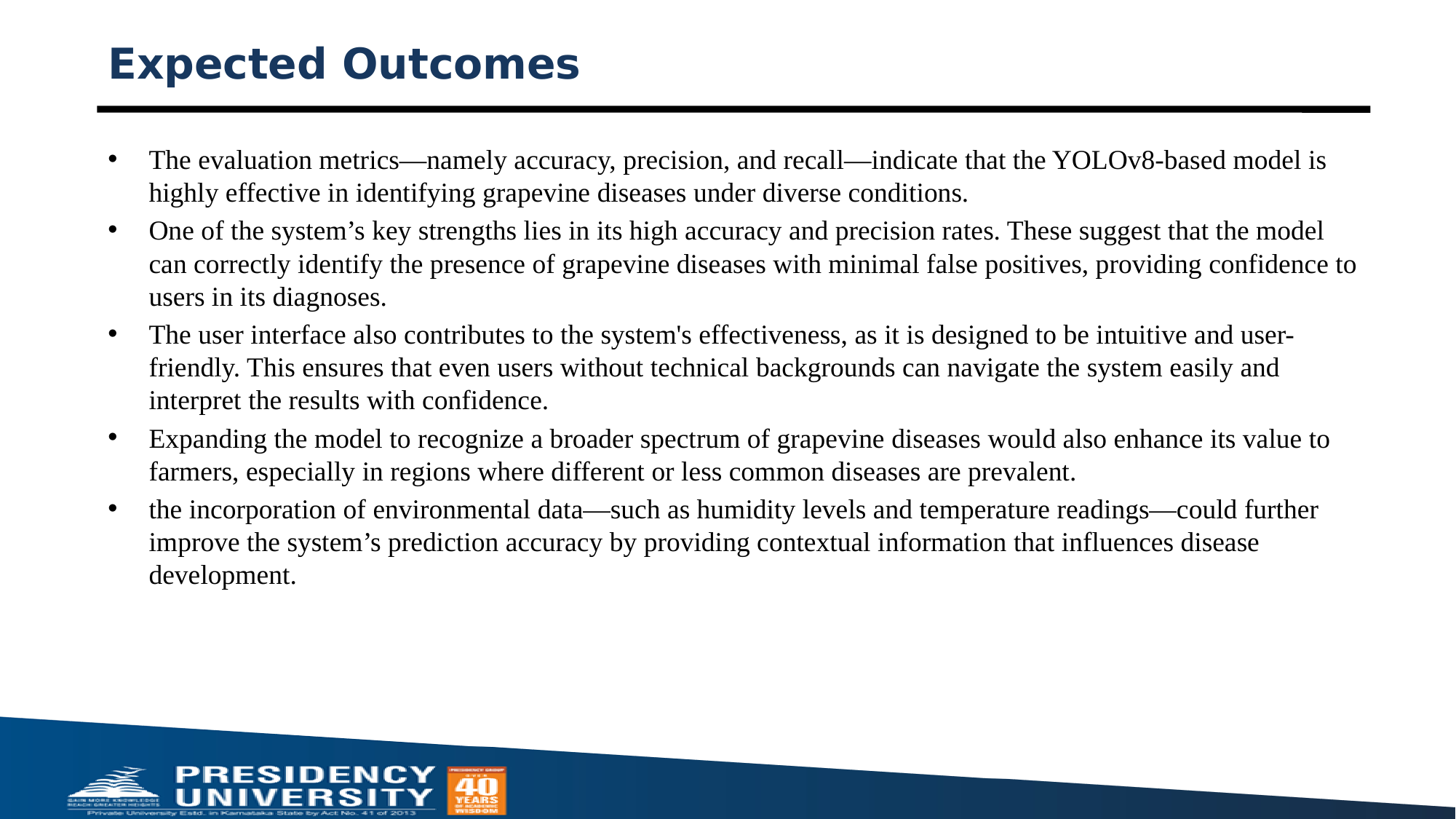

# Expected Outcomes
The evaluation metrics—namely accuracy, precision, and recall—indicate that the YOLOv8-based model is highly effective in identifying grapevine diseases under diverse conditions.
One of the system’s key strengths lies in its high accuracy and precision rates. These suggest that the model can correctly identify the presence of grapevine diseases with minimal false positives, providing confidence to users in its diagnoses.
The user interface also contributes to the system's effectiveness, as it is designed to be intuitive and user-friendly. This ensures that even users without technical backgrounds can navigate the system easily and interpret the results with confidence.
Expanding the model to recognize a broader spectrum of grapevine diseases would also enhance its value to farmers, especially in regions where different or less common diseases are prevalent.
the incorporation of environmental data—such as humidity levels and temperature readings—could further improve the system’s prediction accuracy by providing contextual information that influences disease development.